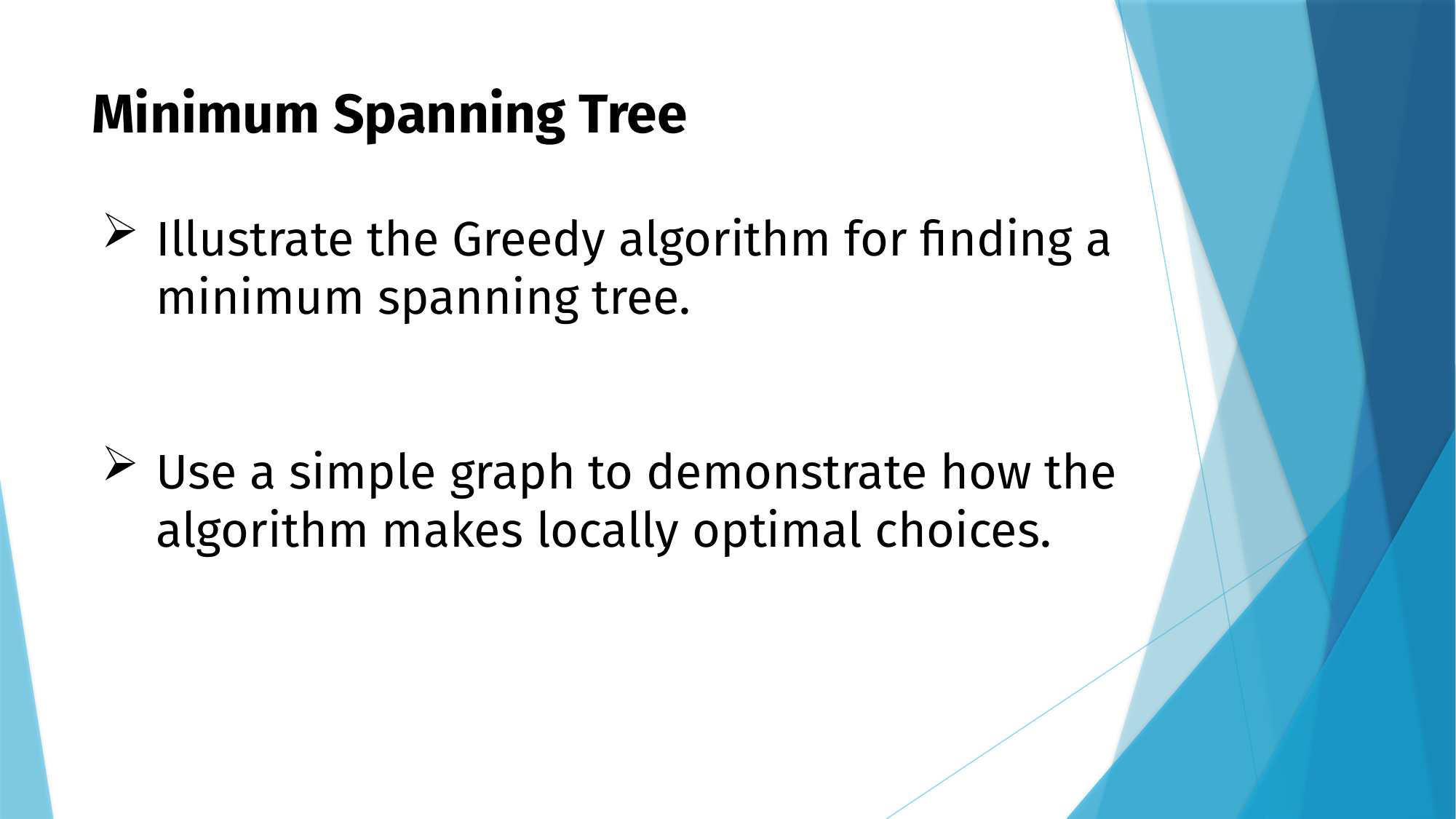

# Minimum Spanning Tree
Illustrate the Greedy algorithm for finding a minimum spanning tree.

Use a simple graph to demonstrate how the algorithm makes locally optimal choices.